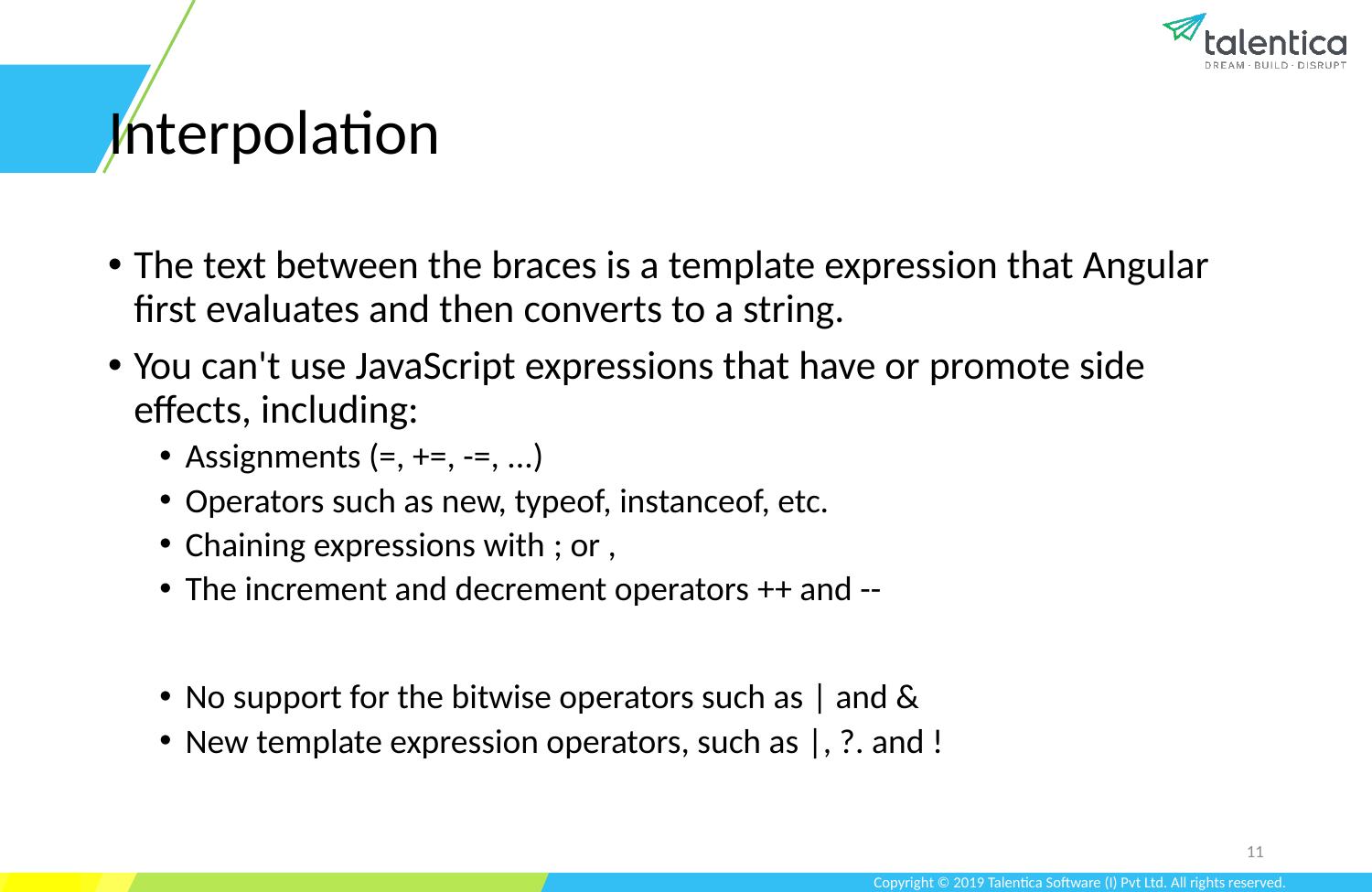

# Interpolation
The text between the braces is a template expression that Angular first evaluates and then converts to a string.
You can't use JavaScript expressions that have or promote side effects, including:
Assignments (=, +=, -=, ...)
Operators such as new, typeof, instanceof, etc.
Chaining expressions with ; or ,
The increment and decrement operators ++ and --

No support for the bitwise operators such as | and &
New template expression operators, such as |, ?. and !

11